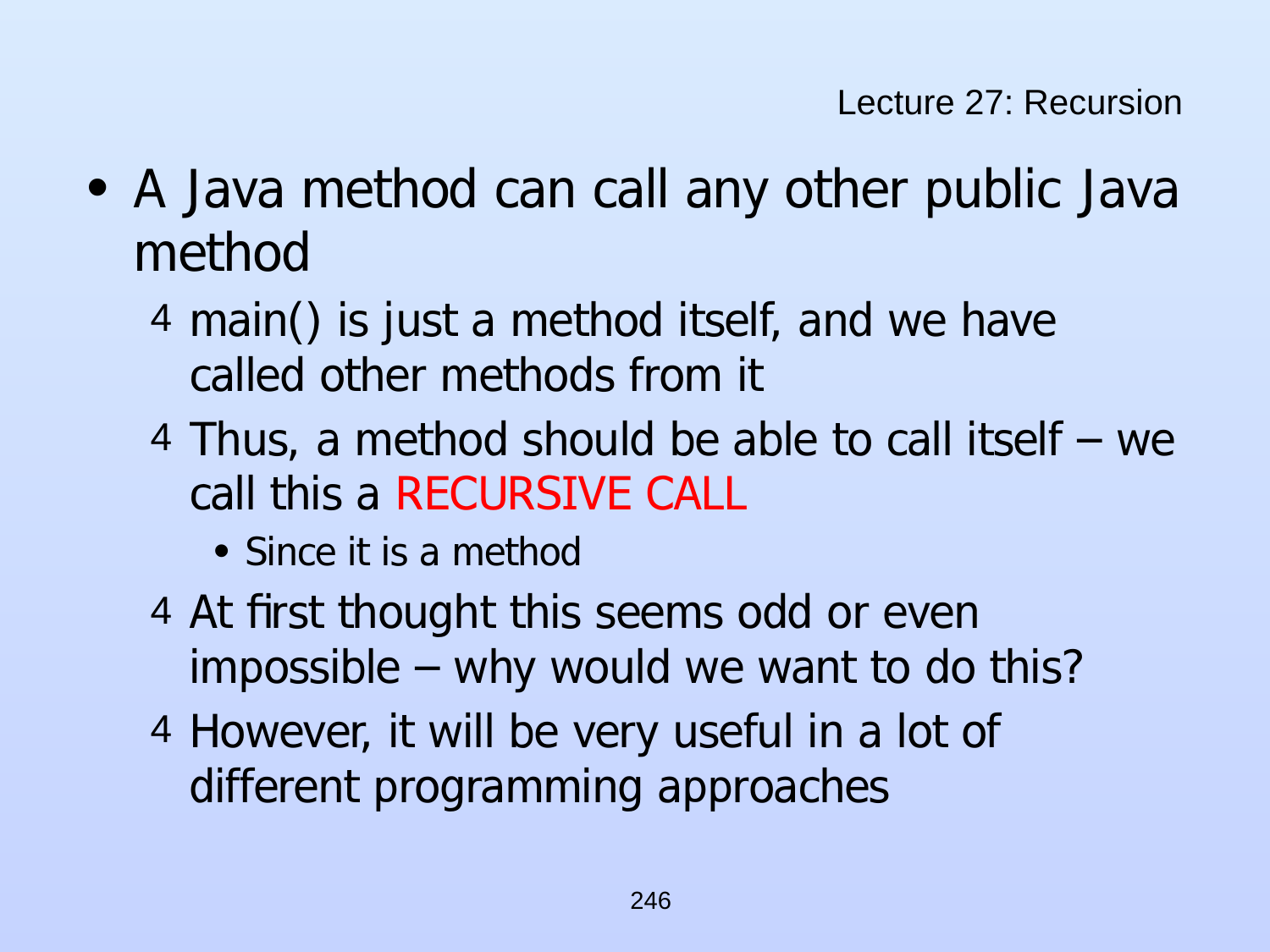

# Lecture 27: Recursion
A Java method can call any other public Java method
main() is just a method itself, and we have called other methods from it
Thus, a method should be able to call itself – we call this a RECURSIVE CALL
Since it is a method
At first thought this seems odd or even impossible – why would we want to do this?
However, it will be very useful in a lot of different programming approaches
246